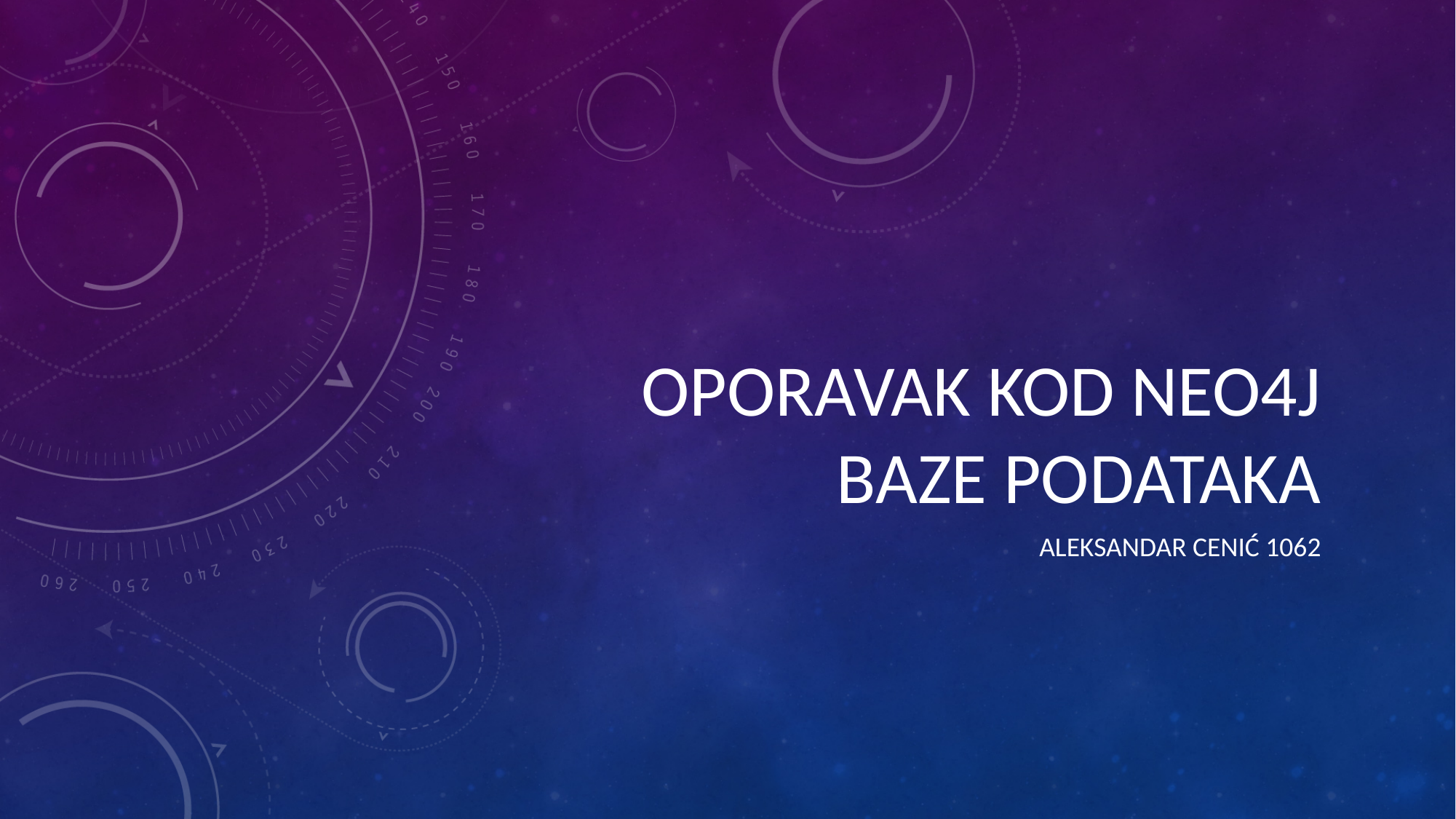

# Oporavak kod Neo4j baze podataka
Aleksandar cenić 1062